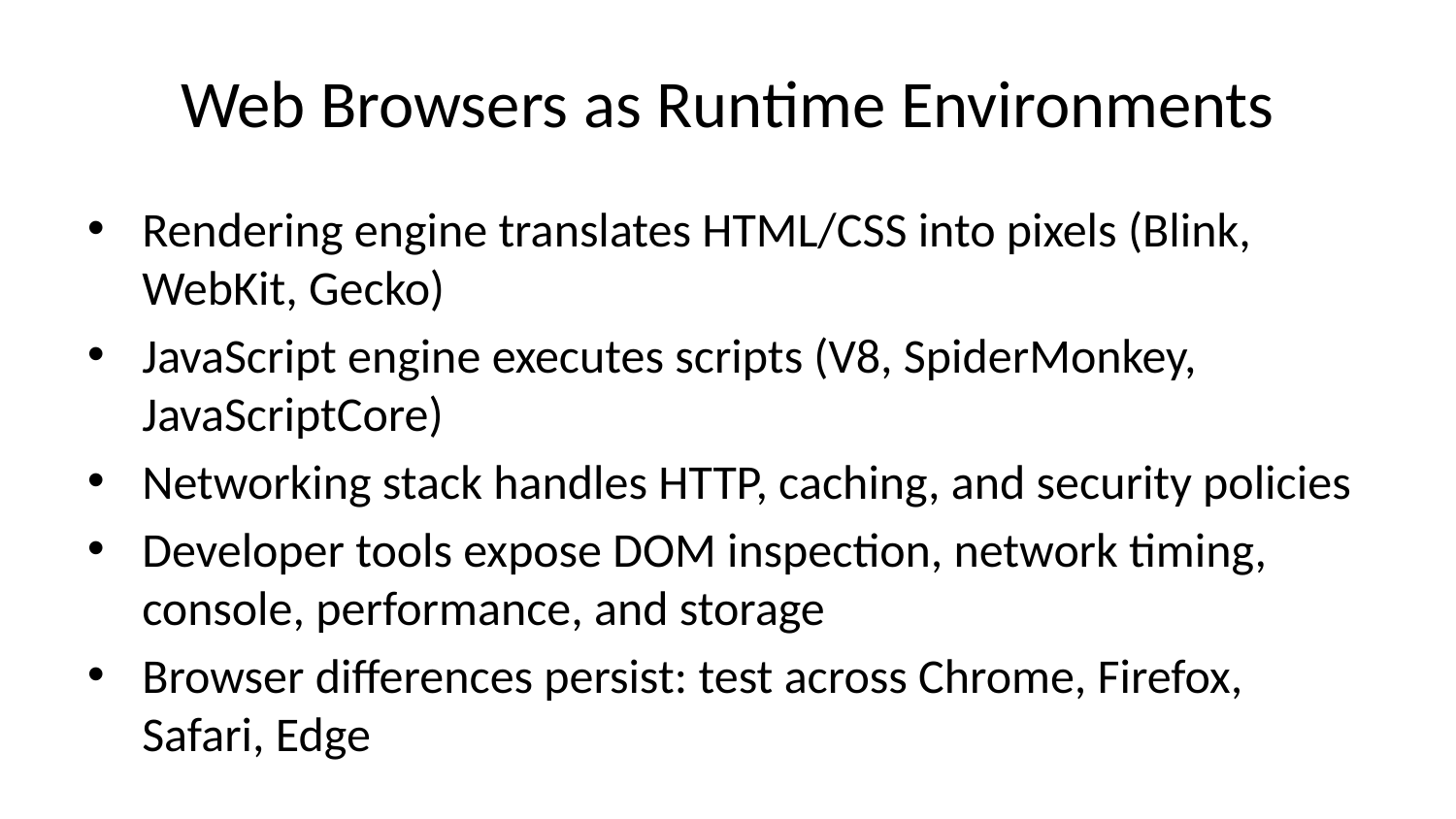

# Web Browsers as Runtime Environments
Rendering engine translates HTML/CSS into pixels (Blink, WebKit, Gecko)
JavaScript engine executes scripts (V8, SpiderMonkey, JavaScriptCore)
Networking stack handles HTTP, caching, and security policies
Developer tools expose DOM inspection, network timing, console, performance, and storage
Browser differences persist: test across Chrome, Firefox, Safari, Edge